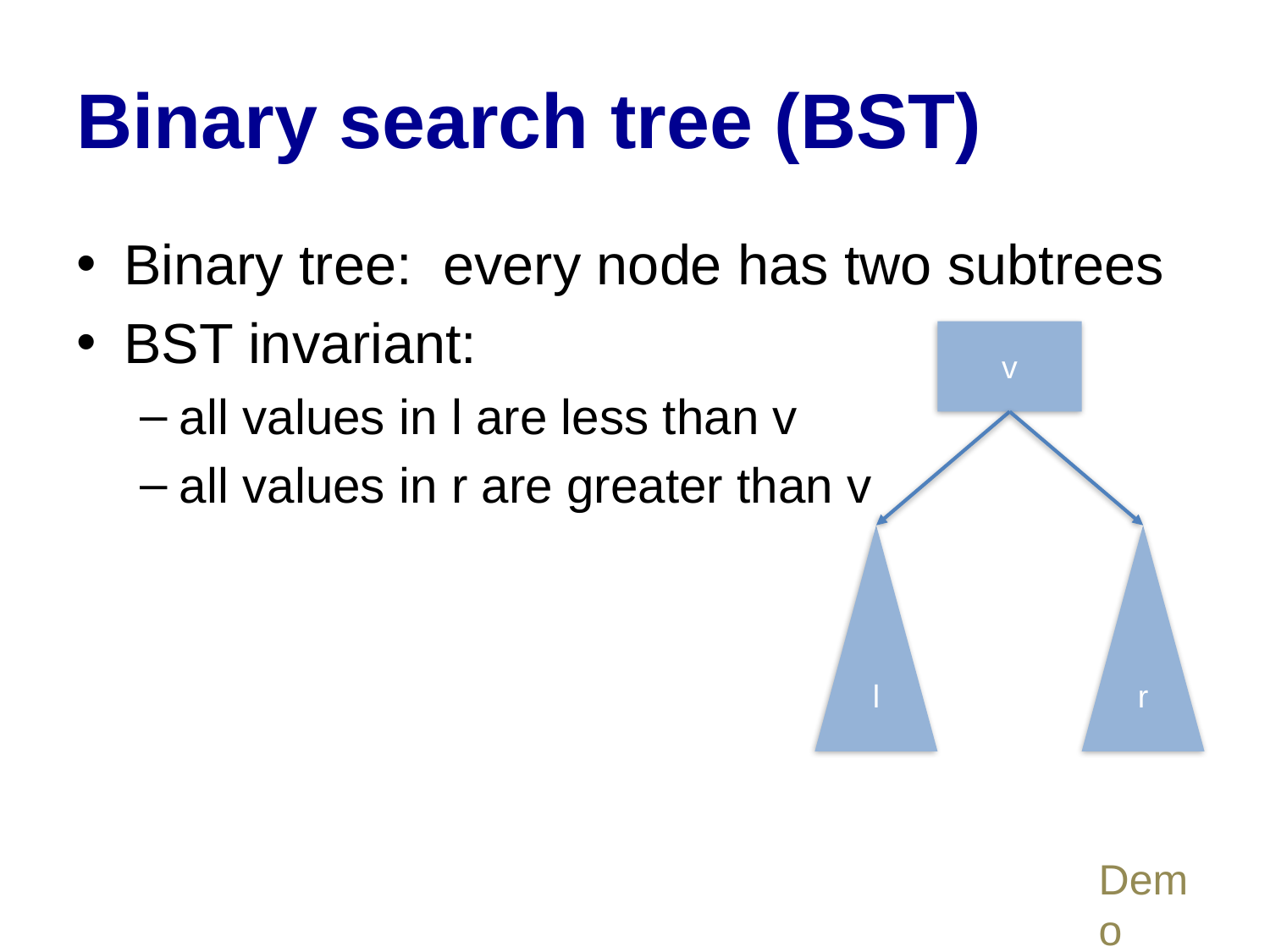

# Binary search tree (BST)
Binary tree:  every node has two subtrees
BST invariant:
all values in l are less than v
all values in r are greater than v
v
l
r
Demo